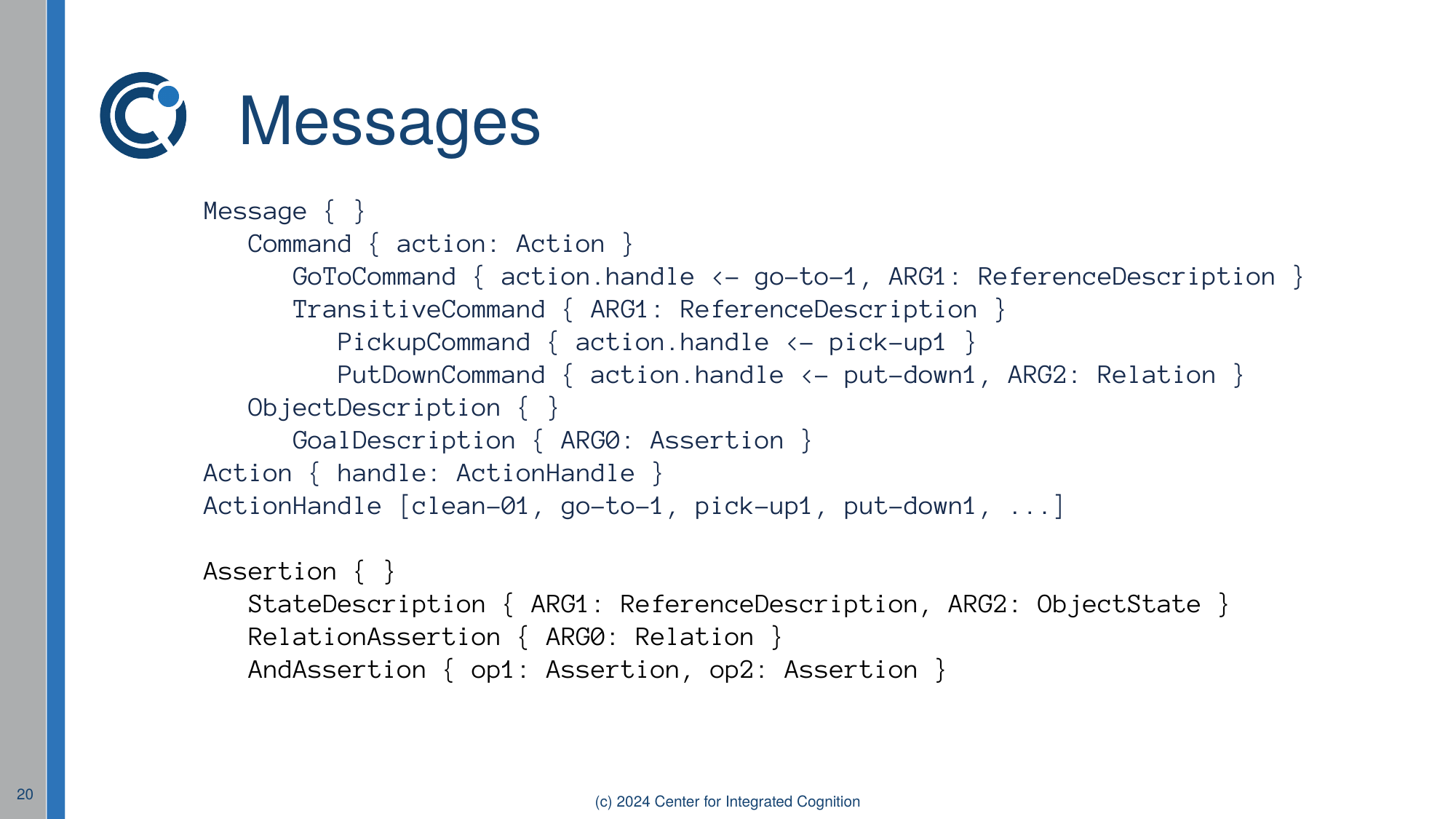

# Messages
Message { }
   Command { action: Action }
      GoToCommand { action.handle <- go-to-1, ARG1: ReferenceDescription }
      TransitiveCommand { ARG1: ReferenceDescription }
         PickupCommand { action.handle <- pick-up1 }
         PutDownCommand { action.handle <- put-down1, ARG2: Relation }
   ObjectDescription { }
      GoalDescription { ARG0: Assertion }
Action { handle: ActionHandle }
ActionHandle [clean-01, go-to-1, pick-up1, put-down1, ...]

Assertion { }
   StateDescription { ARG1: ReferenceDescription, ARG2: ObjectState }
   RelationAssertion { ARG0: Relation }
   AndAssertion { op1: Assertion, op2: Assertion }
20
(c) 2024 Center for Integrated Cognition